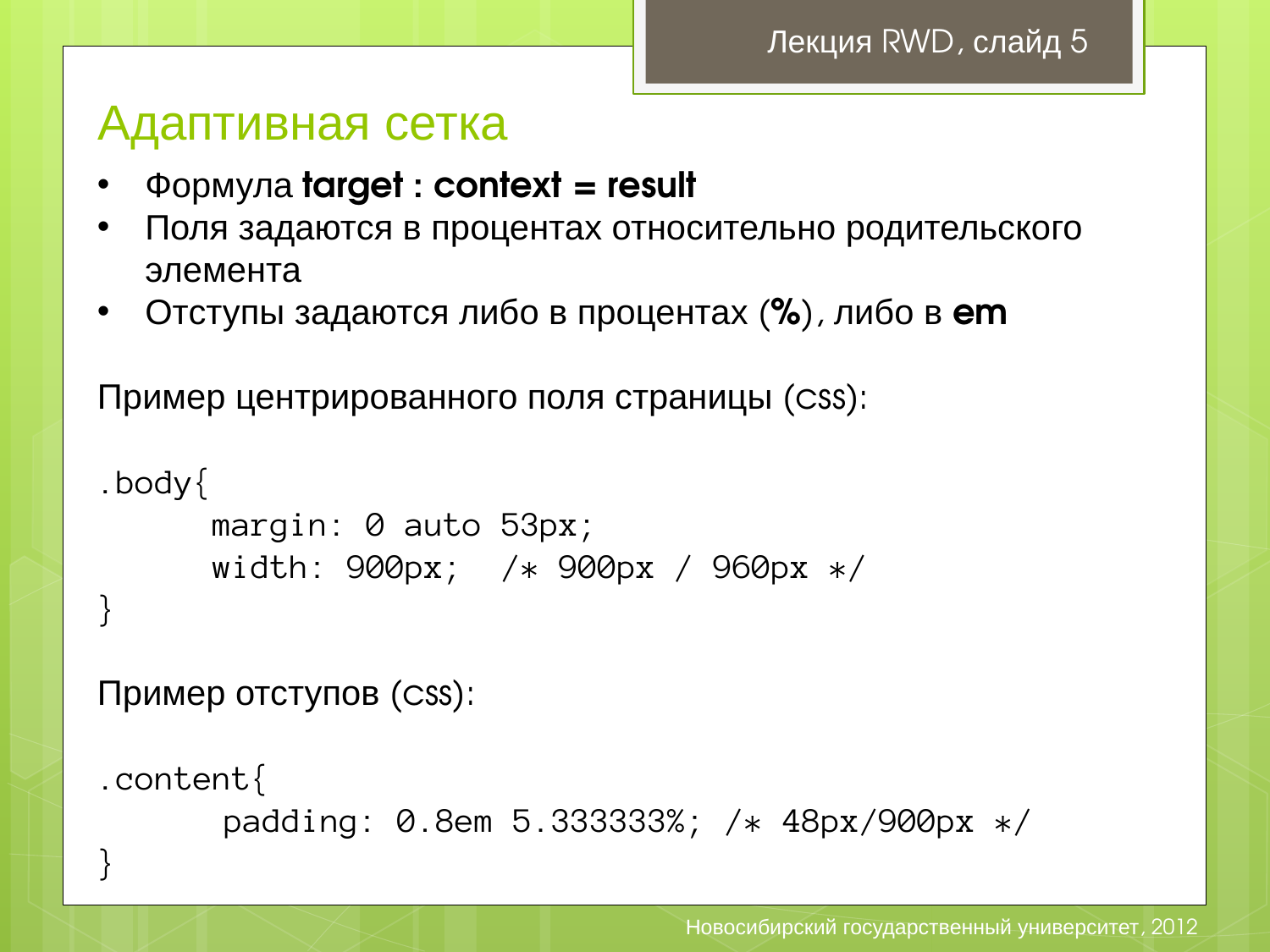

Лекция RWD, слайд 5
# Адаптивная сетка
Формула target : context = result
Поля задаются в процентах относительно родительского элемента
Отступы задаются либо в процентах (%), либо в em

Пример центрированного поля страницы (css):

.body{
      margin: 0 auto 53px;
      width: 900px;  /* 900px / 960px */
}

Пример отступов (css):

.content{
	padding: 0.8em 5.333333%; /* 48px/900px */
}

Новосибирский государственный университет, 2012